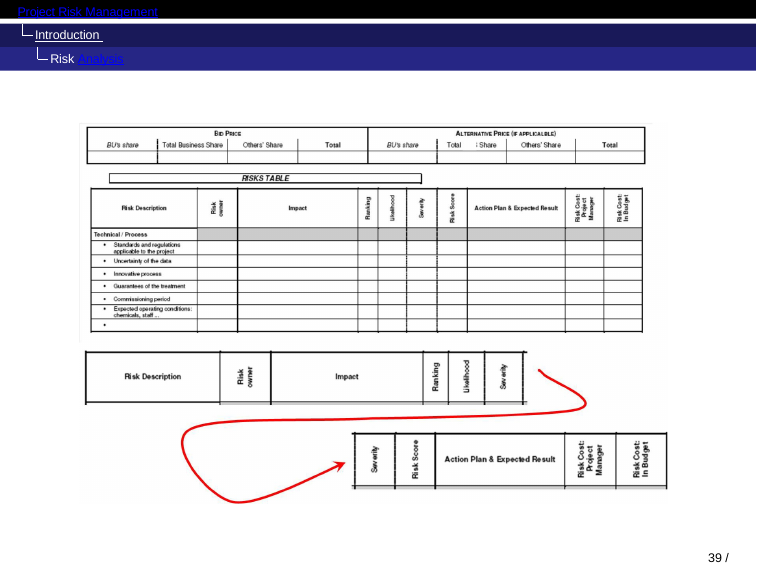

Project Risk Management
Introduction  Risk Analysis

39 / 98